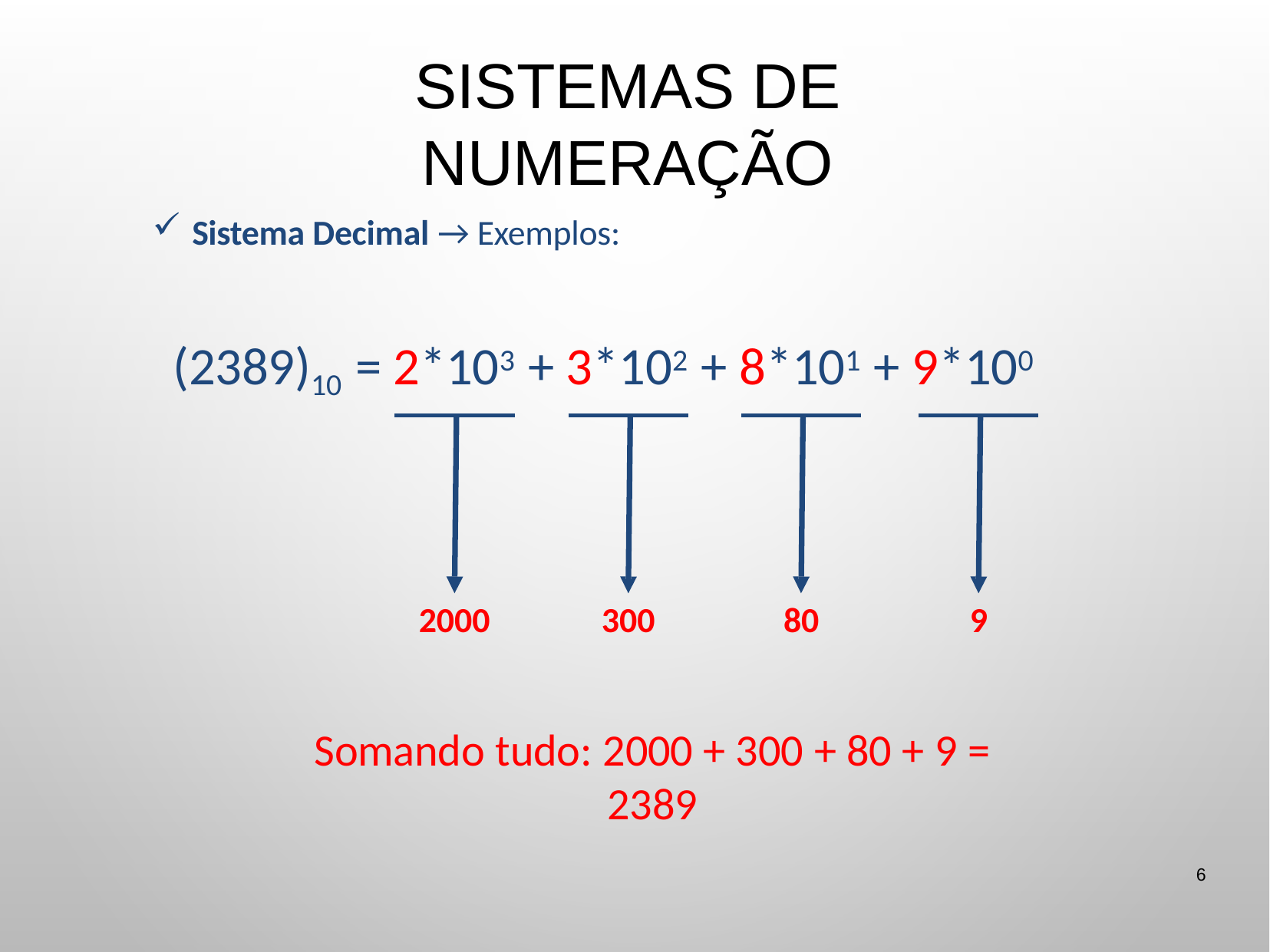

# Sistemas de Numeração
Sistema Decimal → Exemplos:

(2389)10 = 2*103 + 3*102 + 8*101 + 9*100

2000
300
80
9
Somando tudo: 2000 + 300 + 80 + 9 =
2389
6